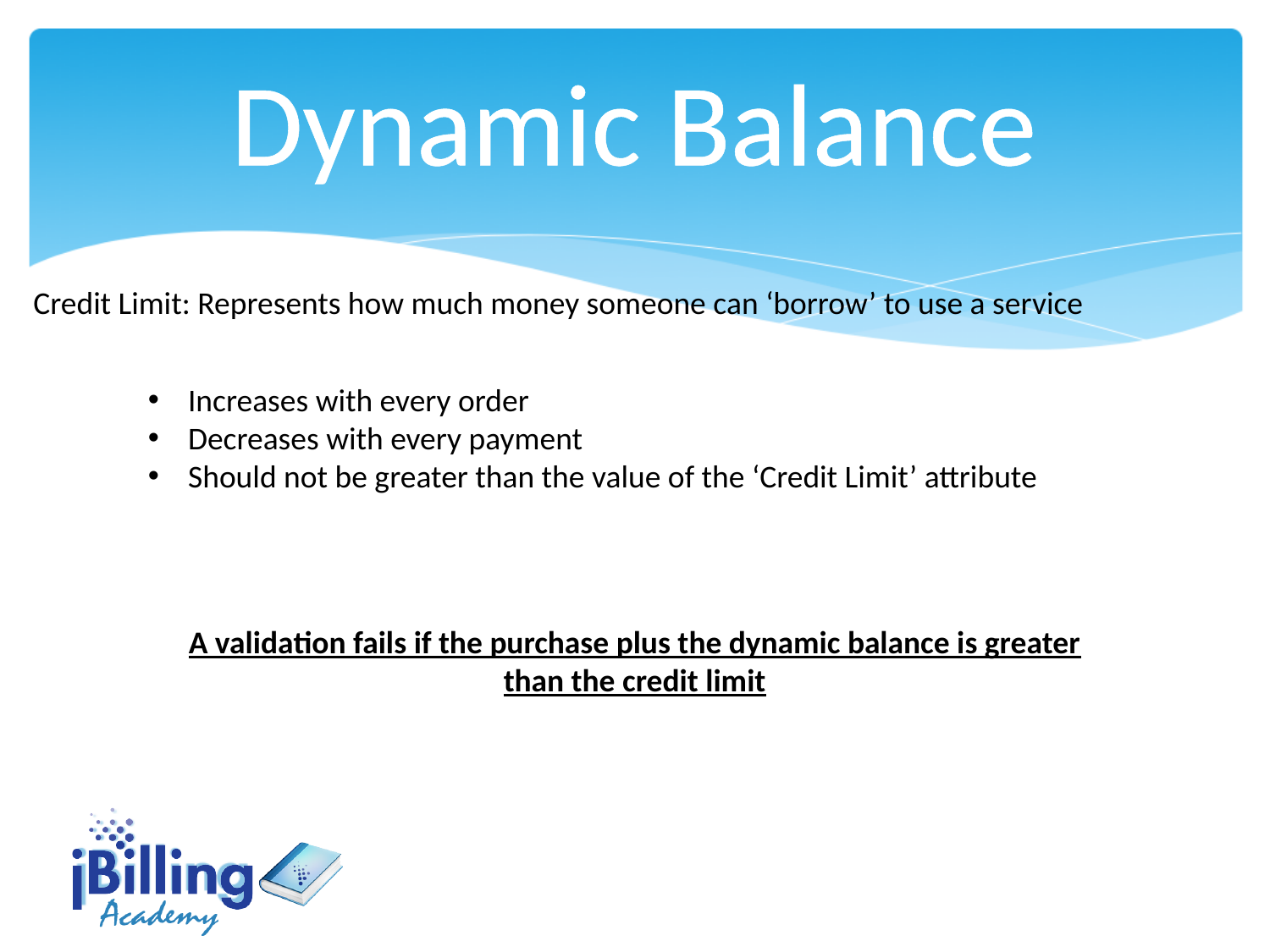

Dynamic Balance
Credit Limit: Represents how much money someone can ‘borrow’ to use a service
Increases with every order
Decreases with every payment
Should not be greater than the value of the ‘Credit Limit’ attribute
A validation fails if the purchase plus the dynamic balance is greater than the credit limit